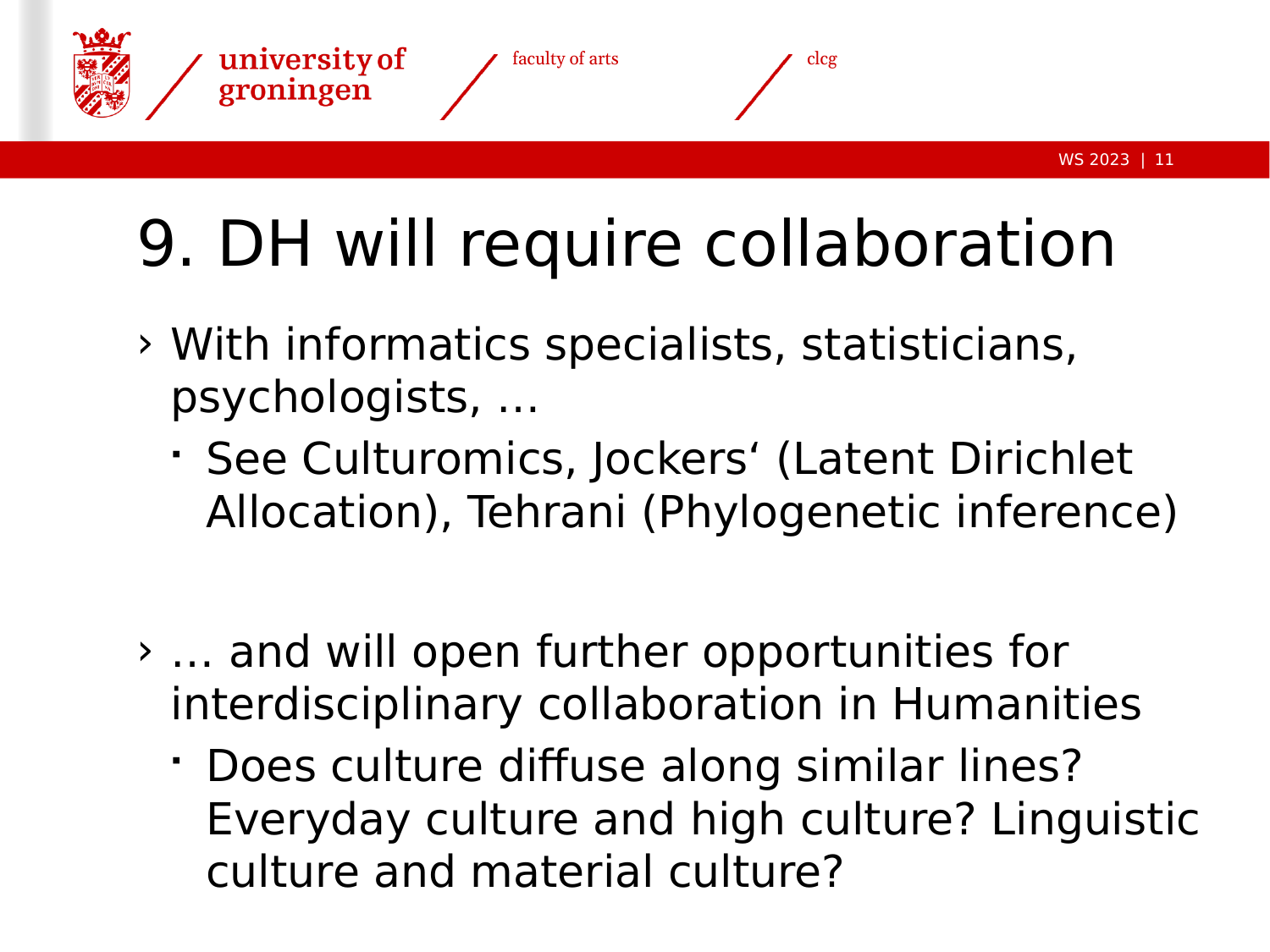

11
# 9. DH will require collaboration
With informatics specialists, statisticians, psychologists, …
See Culturomics, Jockers‘ (Latent Dirichlet Allocation), Tehrani (Phylogenetic inference)

… and will open further opportunities for interdisciplinary collaboration in Humanities
Does culture diffuse along similar lines? Everyday culture and high culture? Linguistic culture and material culture?